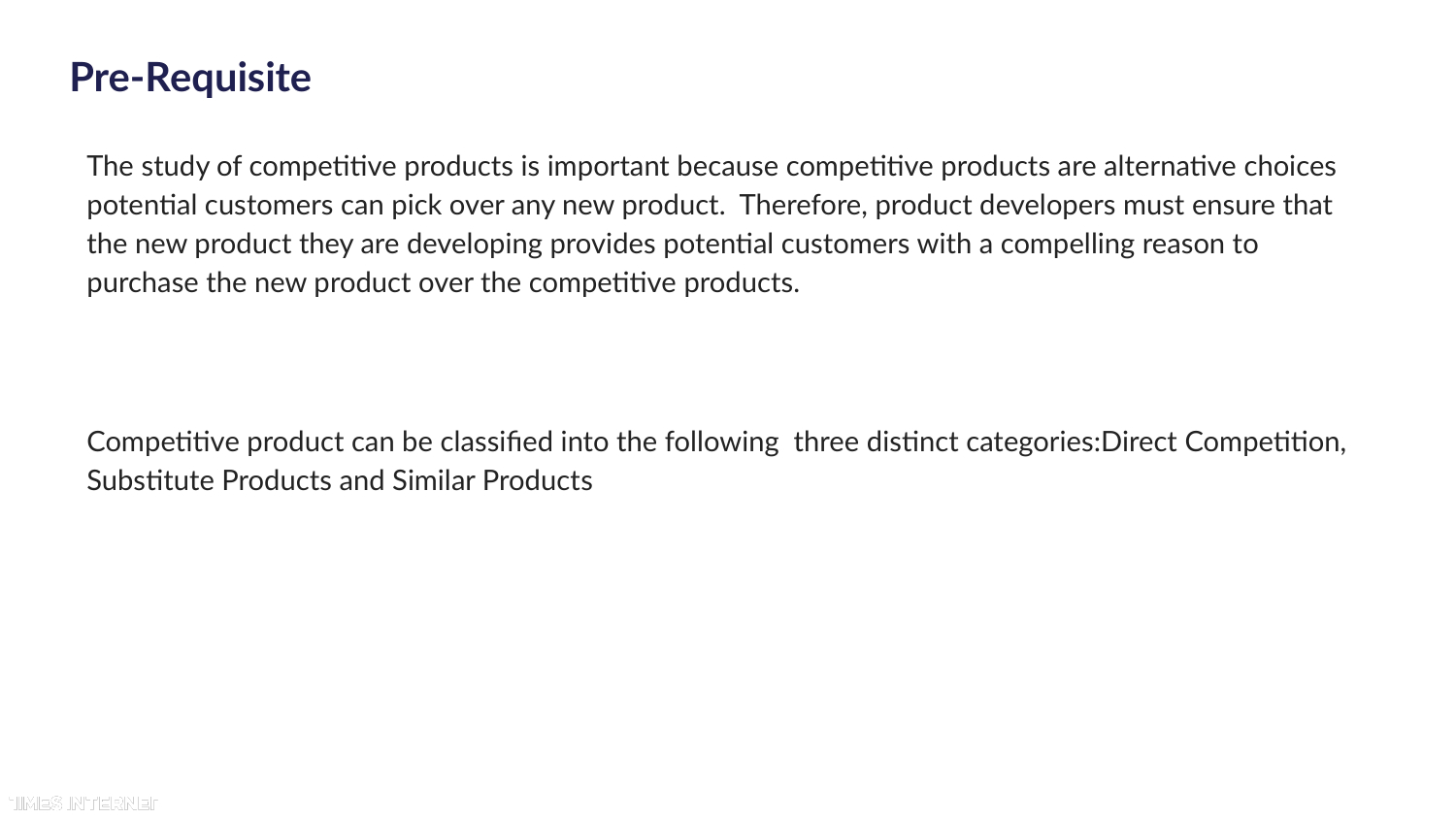

# Pre-Requisite
The study of competitive products is important because competitive products are alternative choices potential customers can pick over any new product.  Therefore, product developers must ensure that the new product they are developing provides potential customers with a compelling reason to purchase the new product over the competitive products.

Competitive product can be classified into the following  three distinct categories:Direct Competition, Substitute Products and Similar Products